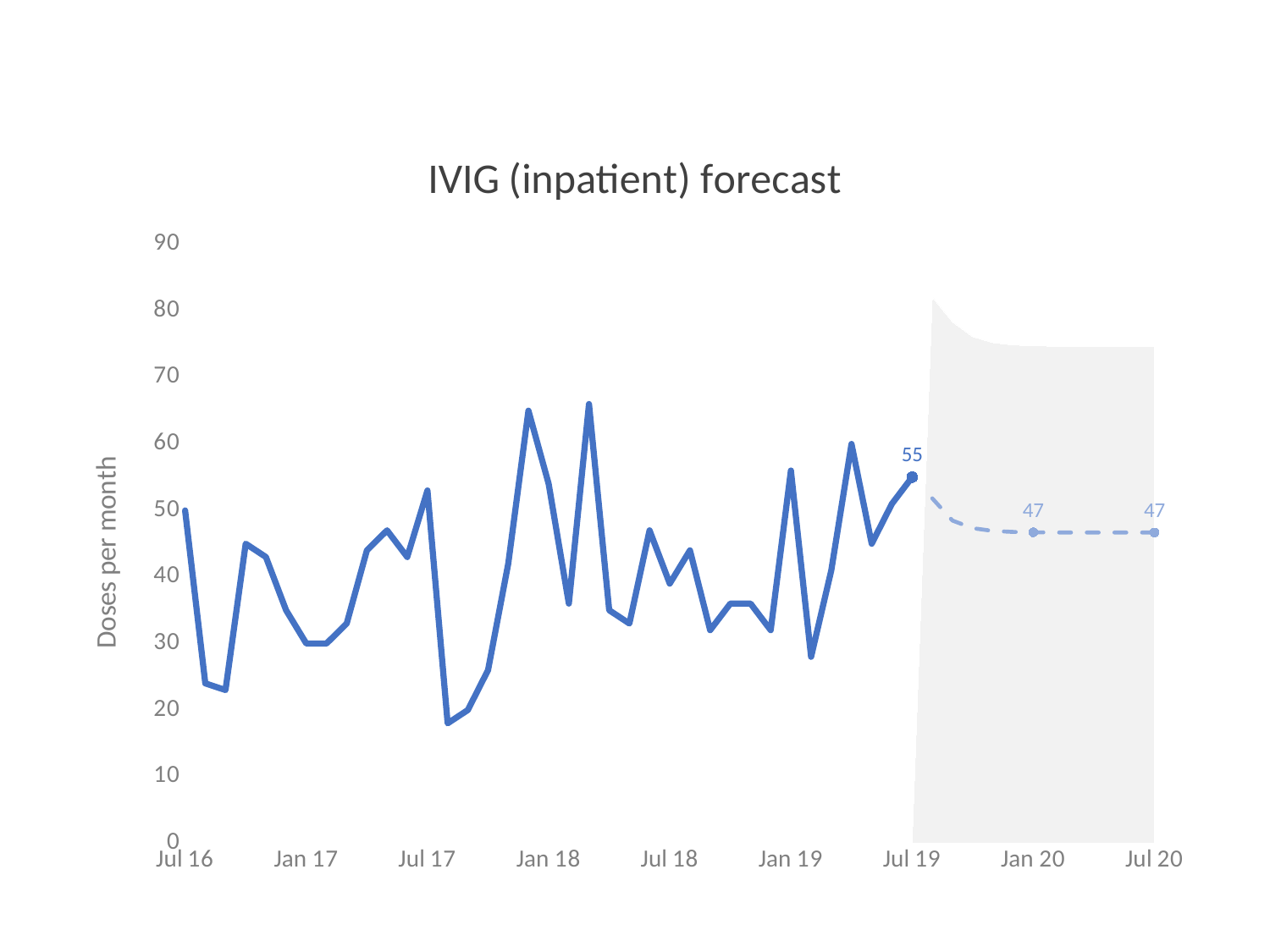

### Chart: IVIG (inpatient) forecast

| Category | Upper | Lower | Actual | Forecast |
|---|---|---|---|---|
| 42552 | None | None | 50.0 | None |
| 42583 | None | None | 24.0 | None |
| 42614 | None | None | 23.0 | None |
| 42644 | None | None | 45.0 | None |
| 42675 | None | None | 43.0 | None |
| 42705 | None | None | 35.0 | None |
| 42736 | None | None | 30.0 | None |
| 42767 | None | None | 30.0 | None |
| 42795 | None | None | 33.0 | None |
| 42826 | None | None | 44.0 | None |
| 42856 | None | None | 47.0 | None |
| 42887 | None | None | 43.0 | None |
| 42917 | None | None | 53.0 | None |
| 42948 | None | None | 18.0 | None |
| 42979 | None | None | 20.0 | None |
| 43009 | None | None | 26.0 | None |
| 43040 | None | None | 42.0 | None |
| 43070 | None | None | 65.0 | None |
| 43101 | None | None | 54.0 | None |
| 43132 | None | None | 36.0 | None |
| 43160 | None | None | 66.0 | None |
| 43191 | None | None | 35.0 | None |
| 43221 | None | None | 33.0 | None |
| 43252 | None | None | 47.0 | None |
| 43282 | None | None | 39.0 | None |
| 43313 | None | None | 44.0 | None |
| 43344 | None | None | 32.0 | None |
| 43374 | None | None | 36.0 | None |
| 43405 | None | None | 36.0 | None |
| 43435 | None | None | 32.0 | None |
| 43466 | None | None | 56.0 | None |
| 43497 | None | None | 28.0 | None |
| 43525 | None | None | 41.0 | None |
| 43556 | None | None | 60.0 | None |
| 43586 | None | None | 45.0 | None |
| 43617 | None | None | 51.0 | None |
| 43647 | None | None | 55.0 | None |
| 43678 | 82.10953527895055 | 32.29589688725812 | None | 51.81477648127714 |
| 43709 | 78.33996103015114 | 30.41652353983136 | None | 48.47743969942067 |
| 43739 | 76.13404553898744 | 29.90483933053543 | None | 47.33580627412346 |
| 43770 | 75.22476801714487 | 29.73564390030906 | None | 46.921647064677 |
| 43800 | 74.87361709012399 | 29.67523241174825 | None | 46.76822714125851 |
| 43831 | 74.7405722469524 | 29.65299816925321 | None | 46.71095624717363 |
| 43862 | 74.69049174838904 | 29.6447189848632 | None | 46.68951604226228 |
| 43891 | 74.67168502085927 | 29.64162249100348 | None | 46.68148099004841 |
| 43922 | 74.66462870358016 | 29.64046244632199 | None | 46.67846852092175 |
| 43952 | 74.66198202457402 | 29.64002758548722 | None | 46.67733892847069 |
| 43983 | 74.66098943112014 | 29.63986453294012 | None | 46.67691533872974 |
| 44013 | 74.660617192298 | 29.63980339046299 | None | 46.67675649200579 |